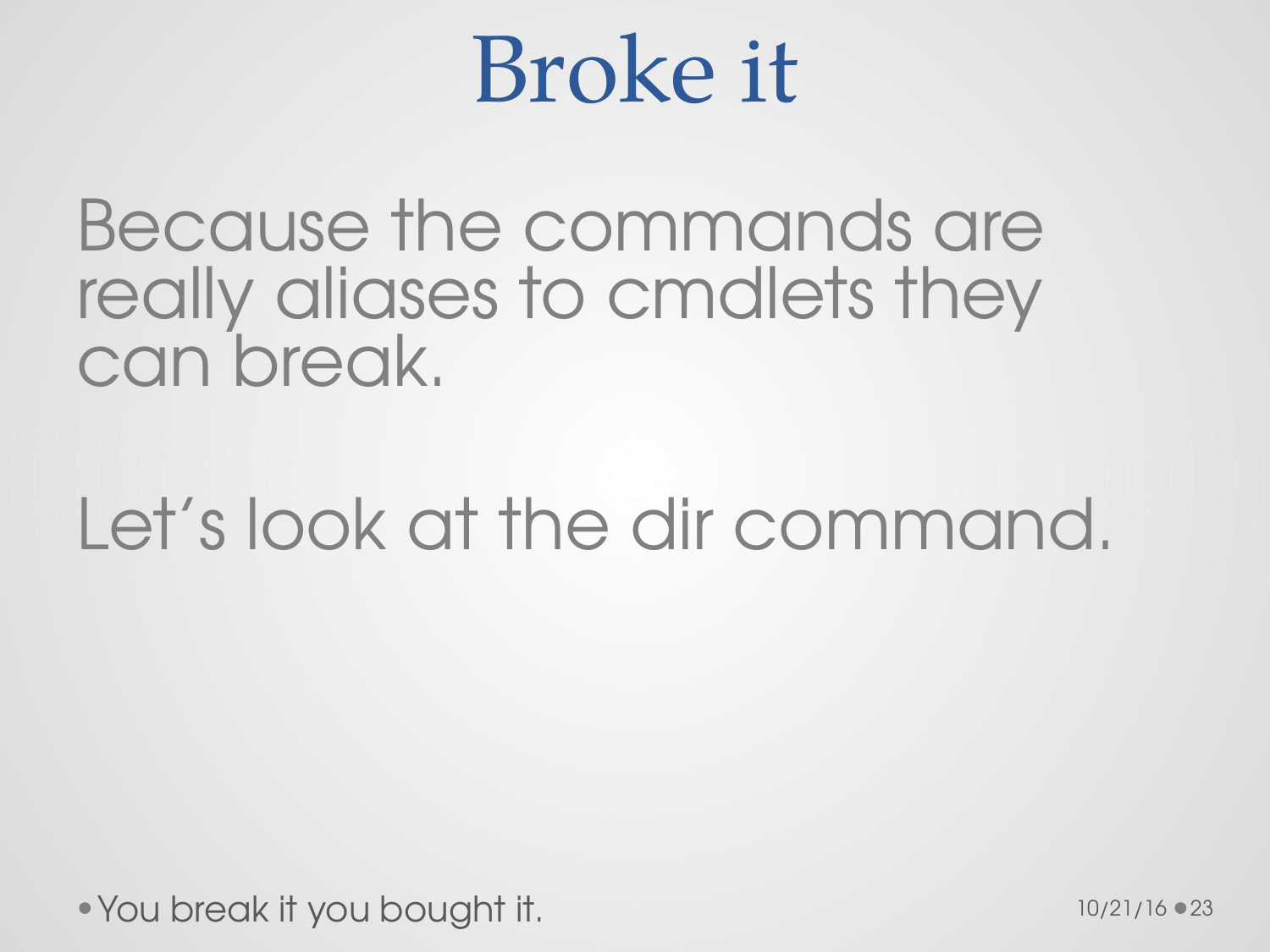

# Broke it
Because the commands are really aliases to cmdlets they can break.

Let’s look at the dir command.

You break it you bought it.
10/21/16
23